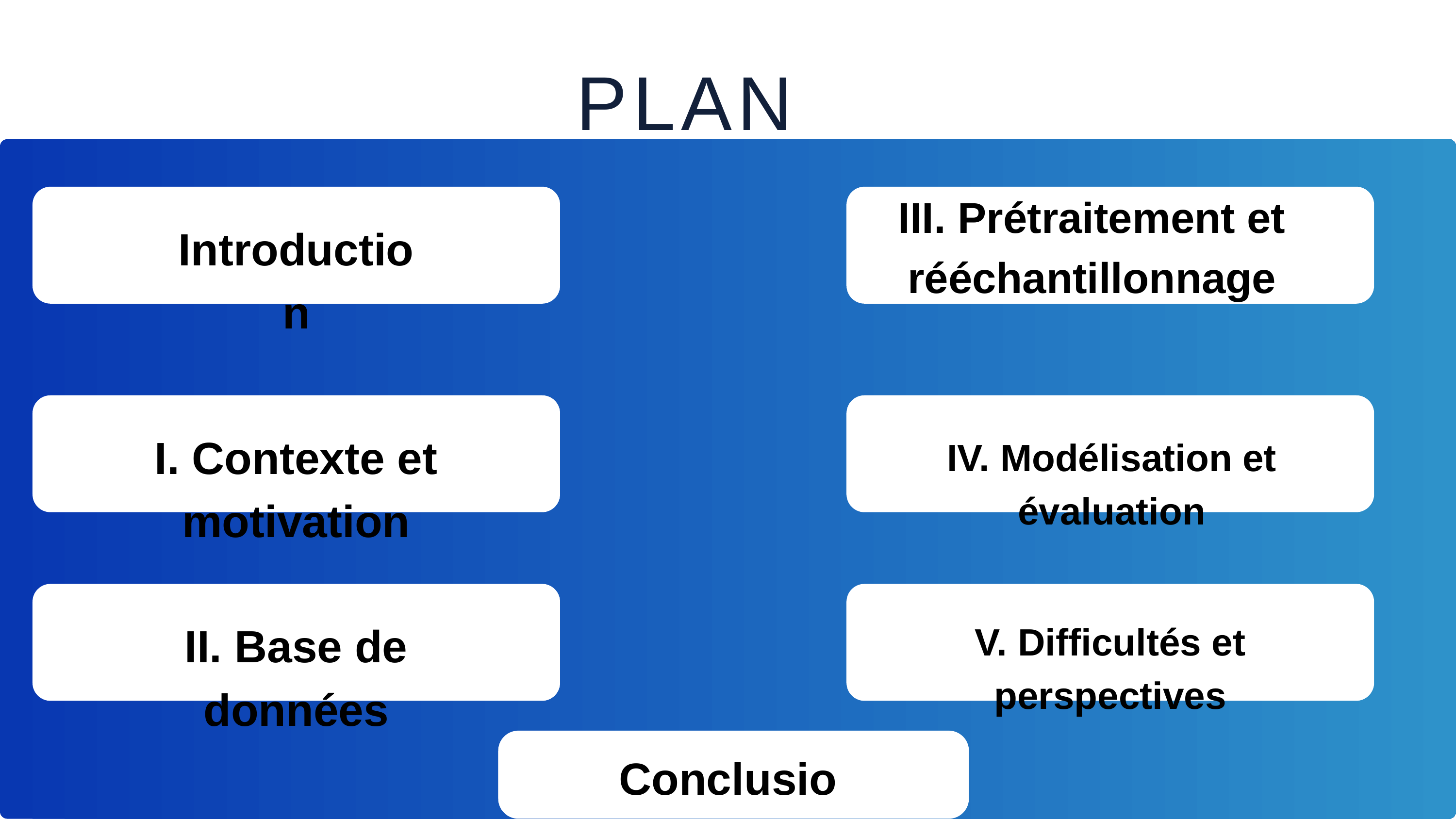

PLAN

III. Prétraitement et rééchantillonnage

Introduction

I. Contexte et motivation
IV. Modélisation et évaluation

II. Base de données
V. Difficultés et perspectives

Conclusion